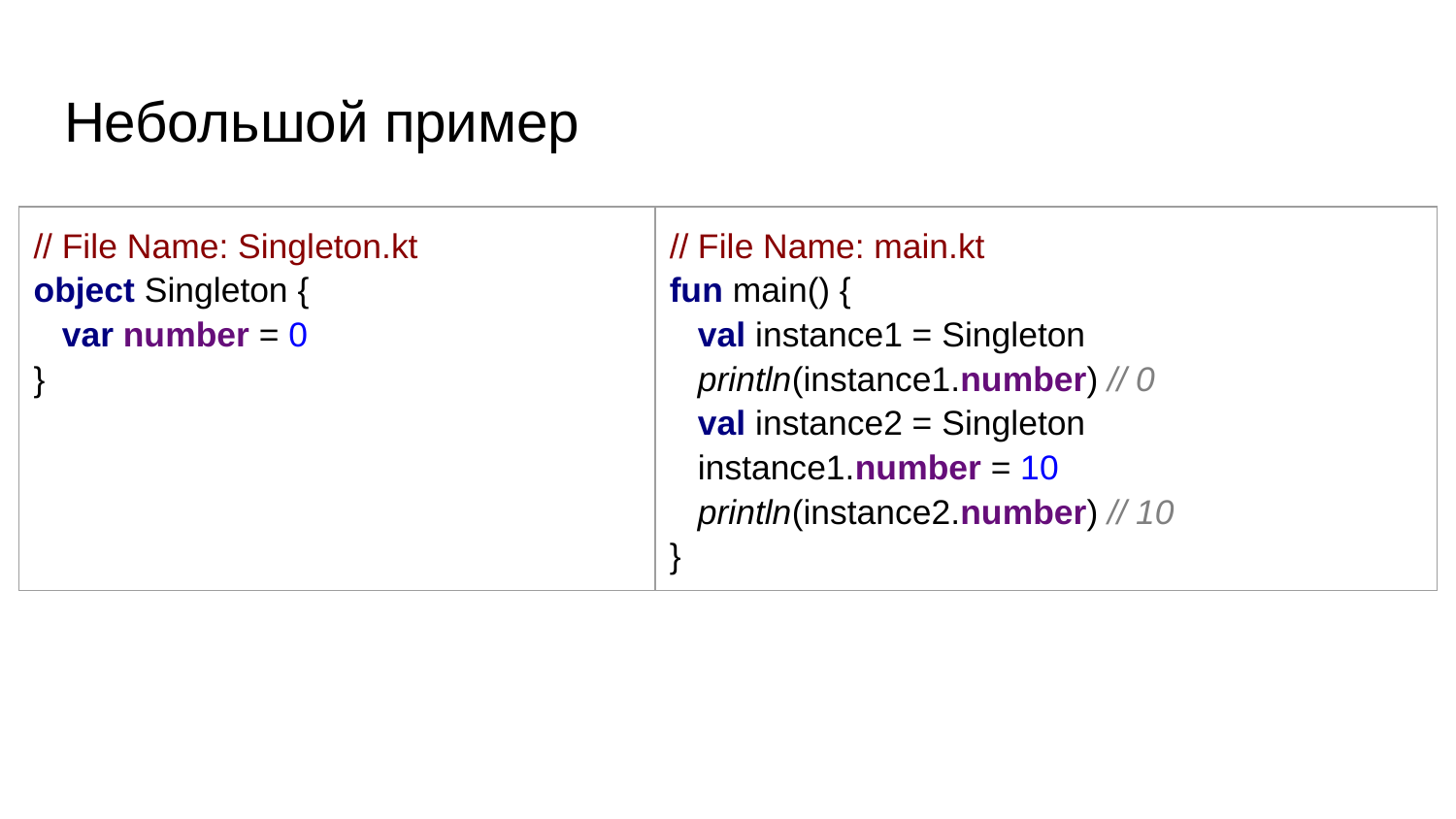

# Небольшой пример

| // File Name: Singleton.kt object Singleton { var number = 0 } | // File Name: main.kt fun main() { val instance1 = Singleton println(instance1.number) // 0 val instance2 = Singleton instance1.number = 10 println(instance2.number) // 10 } |
| --- | --- |